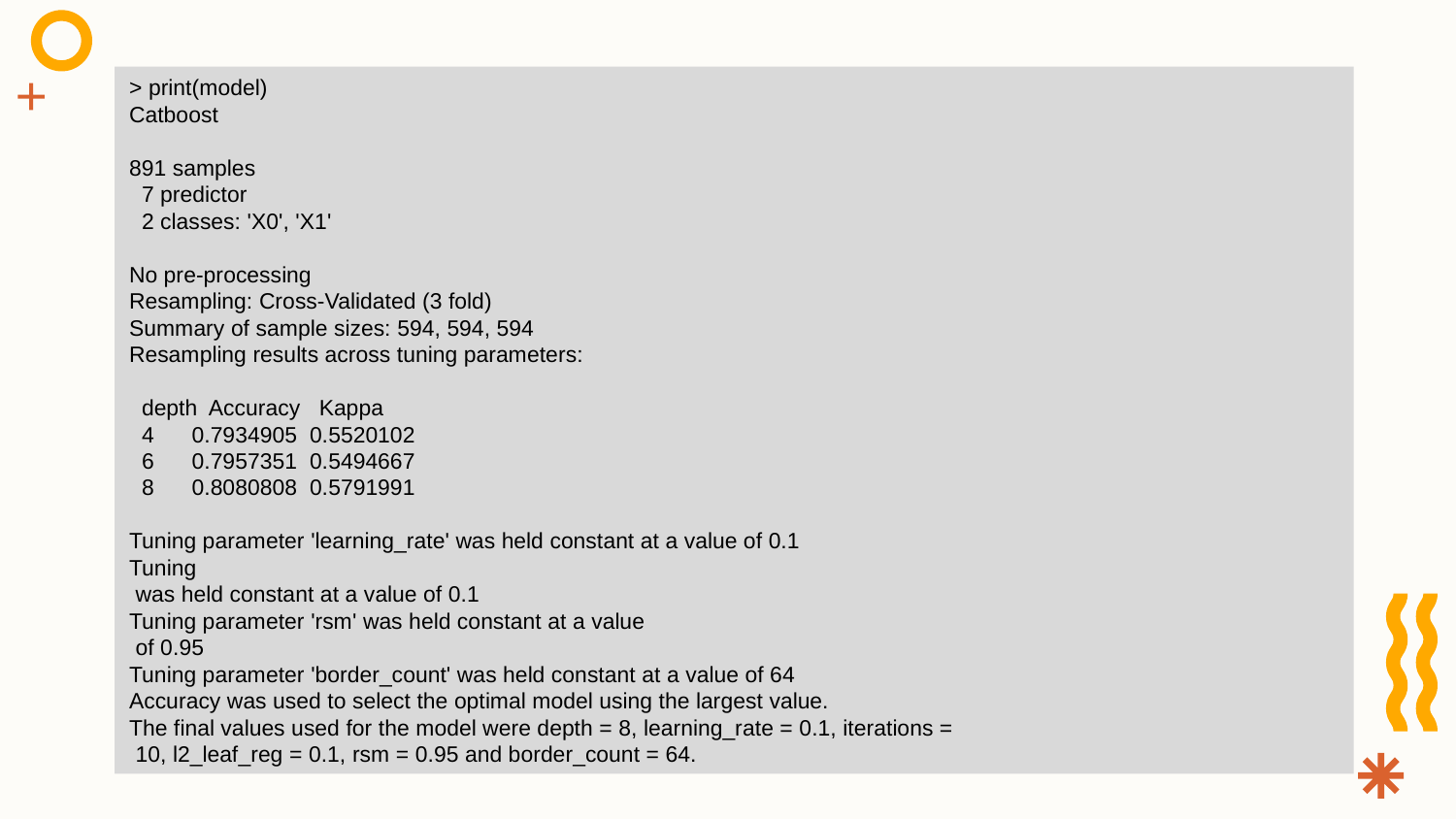

> print(model)
Catboost

891 samples
  7 predictor
  2 classes: 'X0', 'X1'

No pre-processing
Resampling: Cross-Validated (3 fold)
Summary of sample sizes: 594, 594, 594
Resampling results across tuning parameters:

  depth  Accuracy   Kappa
  4      0.7934905  0.5520102
  6      0.7957351  0.5494667
  8      0.8080808  0.5791991

Tuning parameter 'learning_rate' was held constant at a value of 0.1
Tuning
 was held constant at a value of 0.1
Tuning parameter 'rsm' was held constant at a value
 of 0.95
Tuning parameter 'border_count' was held constant at a value of 64
Accuracy was used to select the optimal model using the largest value.
The final values used for the model were depth = 8, learning_rate = 0.1, iterations =
 10, l2_leaf_reg = 0.1, rsm = 0.95 and border_count = 64.
#